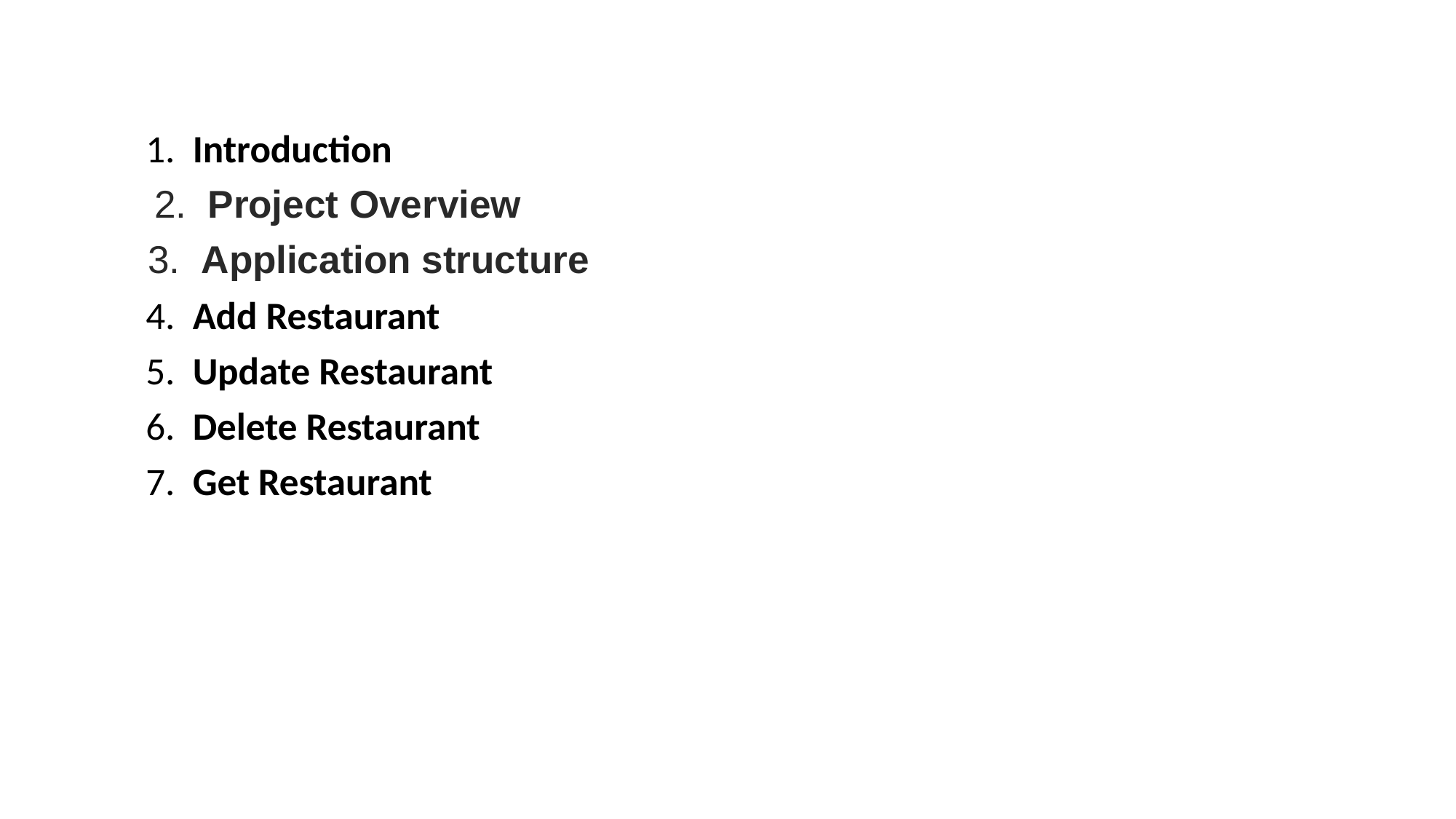

1.  Introduction
       2.  Project Overview
       3.  Application structure
    4.  Add Restaurant
    5.  Update Restaurant
    6.  Delete Restaurant
    7.  Get Restaurant